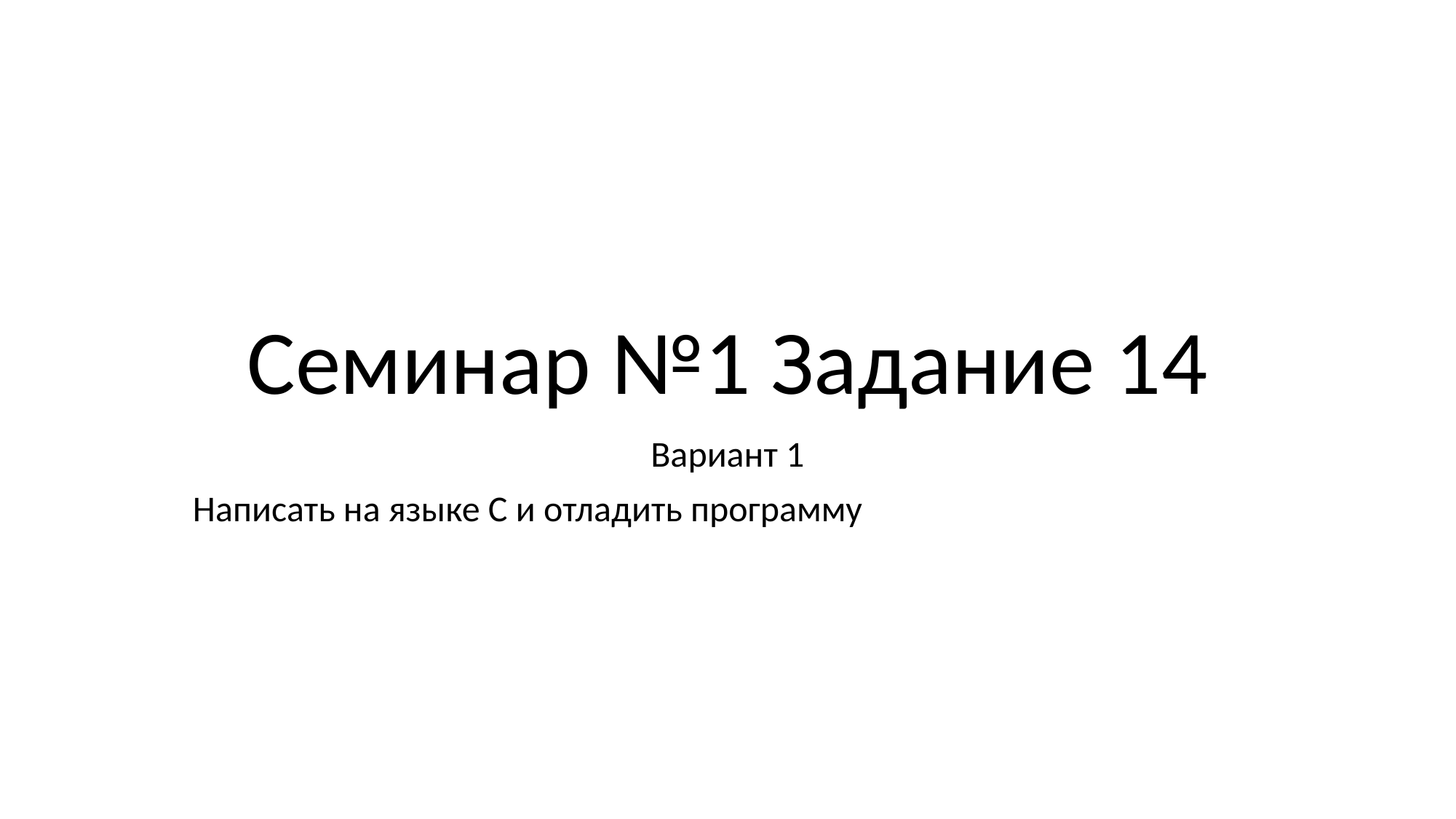

# Семинар №1 Задание 14
Вариант 1
Написать на языке С и отладить программу